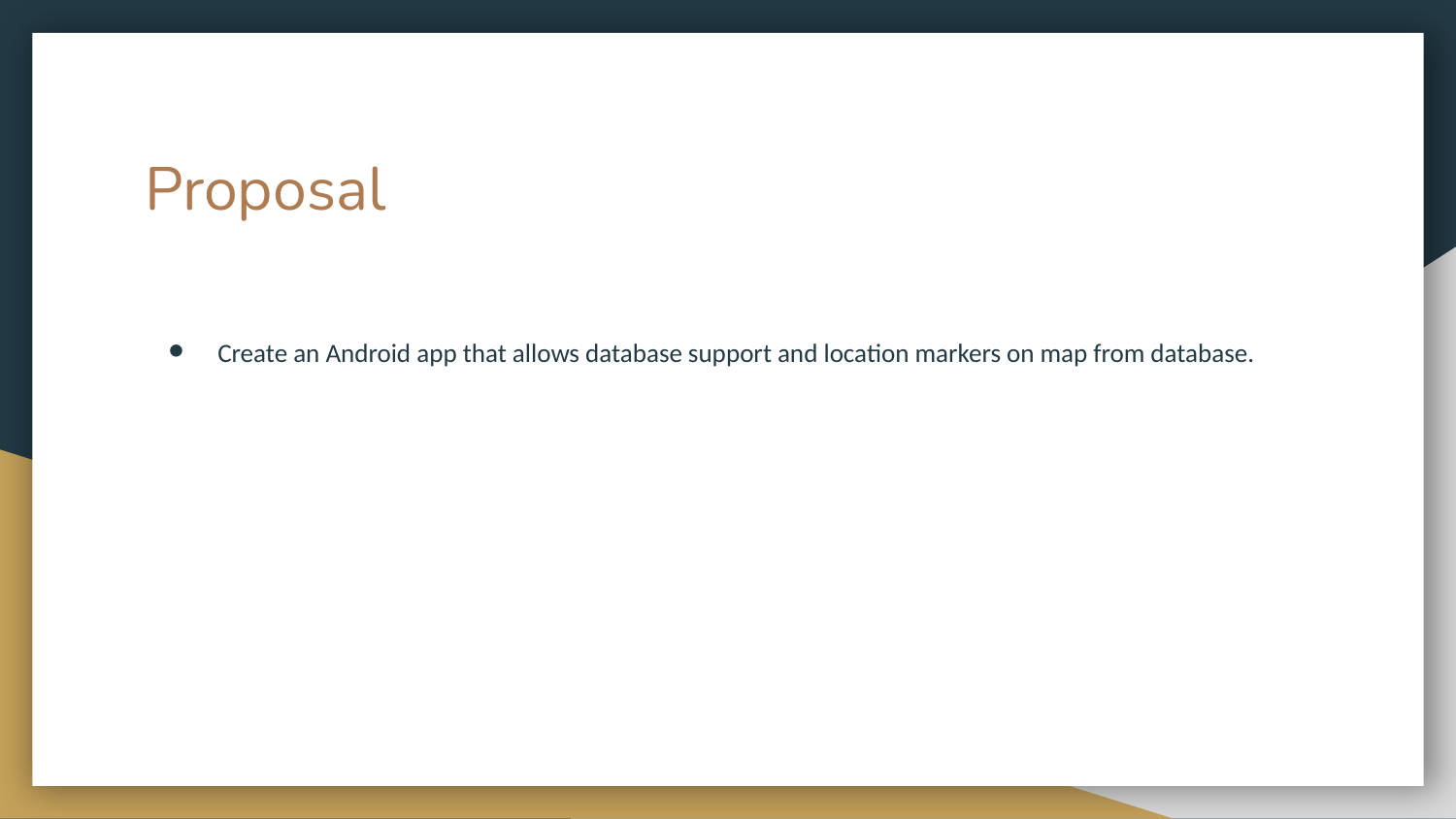

# Proposal
Create an Android app that allows database support and location markers on map from database.